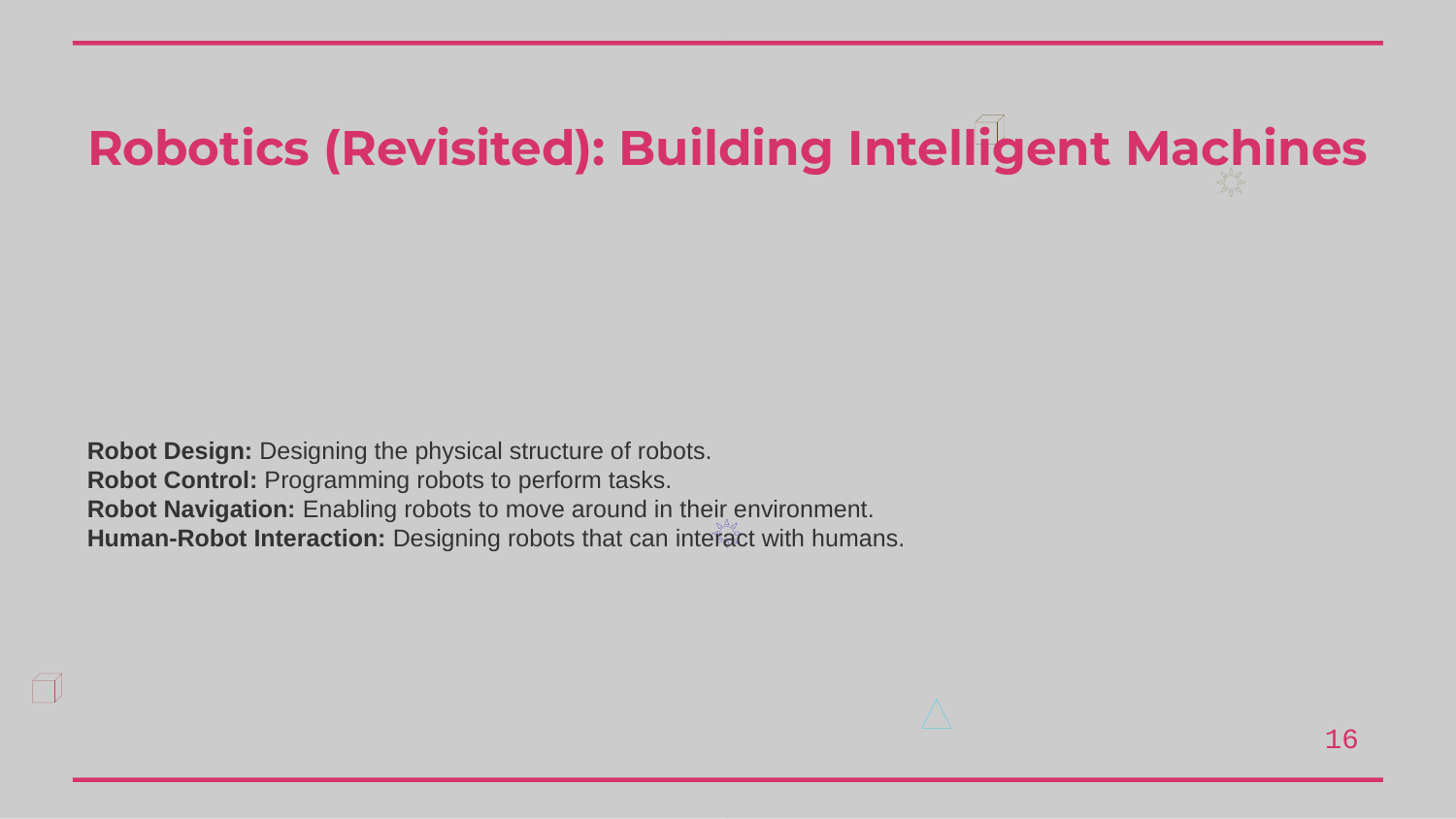

Robotics (Revisited): Building Intelligent Machines

Robot Design: Designing the physical structure of robots.
Robot Control: Programming robots to perform tasks.
Robot Navigation: Enabling robots to move around in their environment.
Human-Robot Interaction: Designing robots that can interact with humans.

16